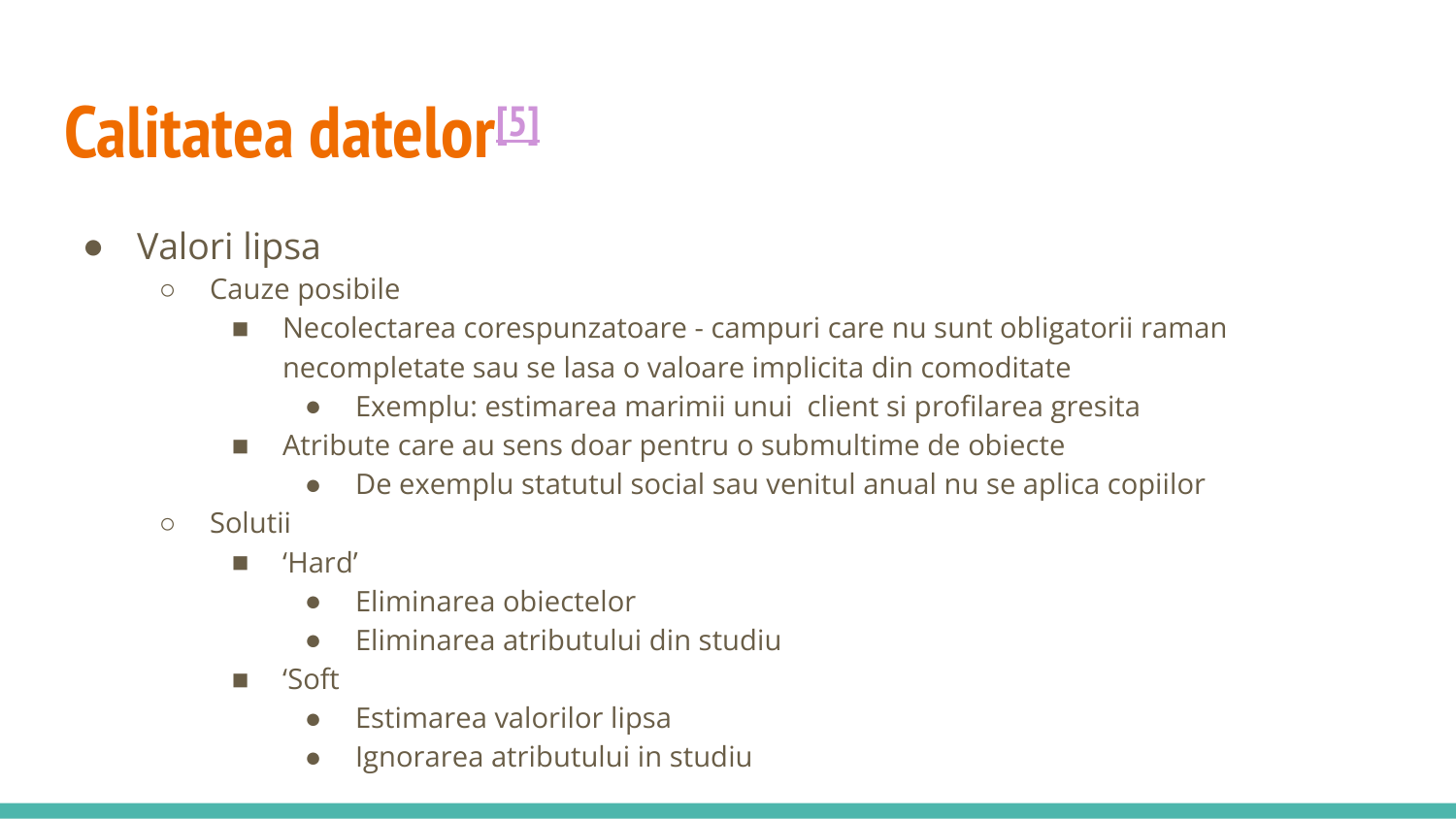

# Calitatea datelor[5]
Valori lipsa
Cauze posibile
Necolectarea corespunzatoare - campuri care nu sunt obligatorii raman necompletate sau se lasa o valoare implicita din comoditate
Exemplu: estimarea marimii unui  client si profilarea gresita
Atribute care au sens doar pentru o submultime de obiecte
De exemplu statutul social sau venitul anual nu se aplica copiilor
Solutii
‘Hard’
Eliminarea obiectelor
Eliminarea atributului din studiu
‘Soft
Estimarea valorilor lipsa
Ignorarea atributului in studiu